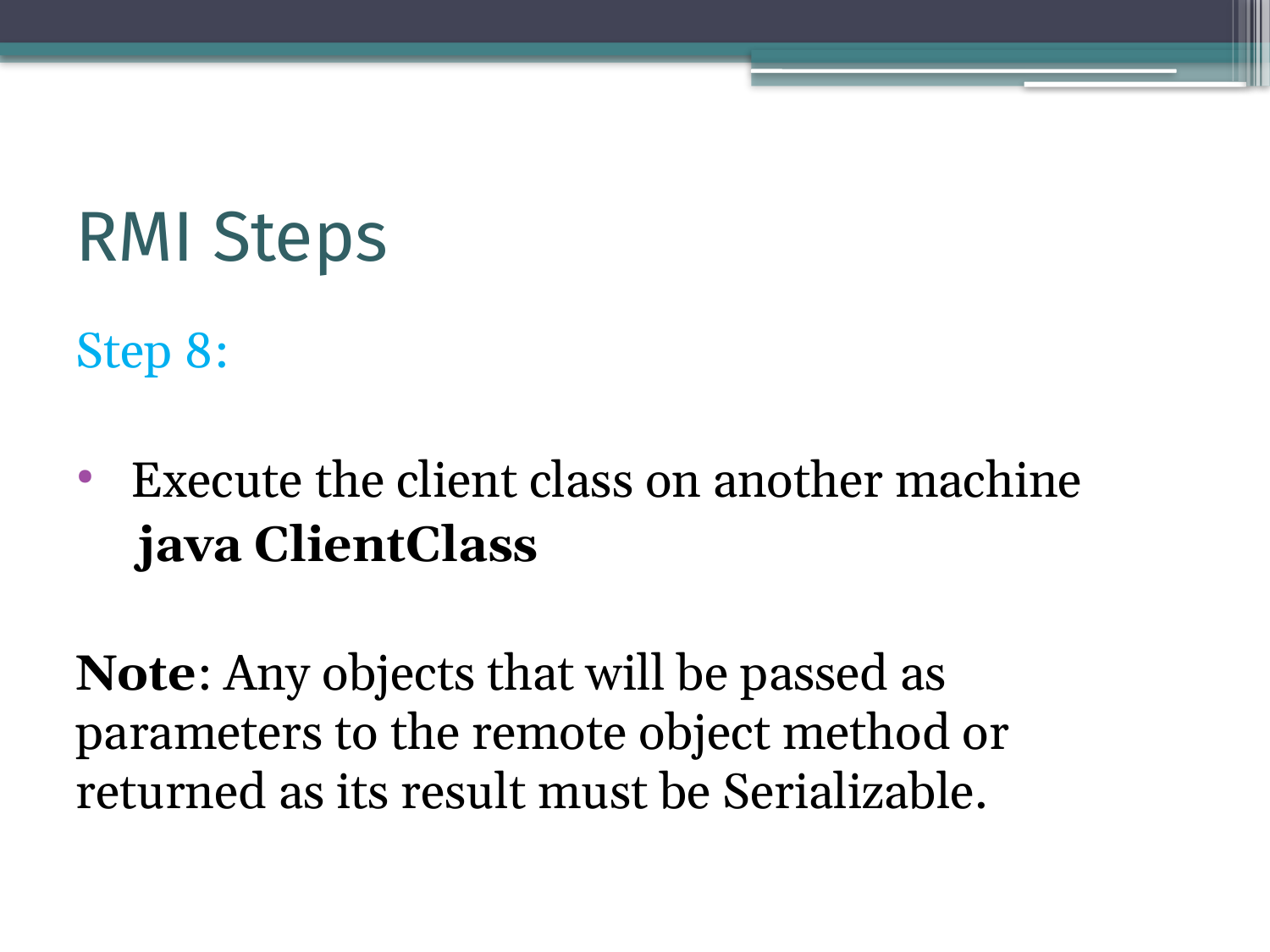

# RMI Steps
Step 8:

   Execute the client class on another machine
     java ClientClass

Note: Any objects that will be passed as parameters to the remote object method or returned as its result must be Serializable.